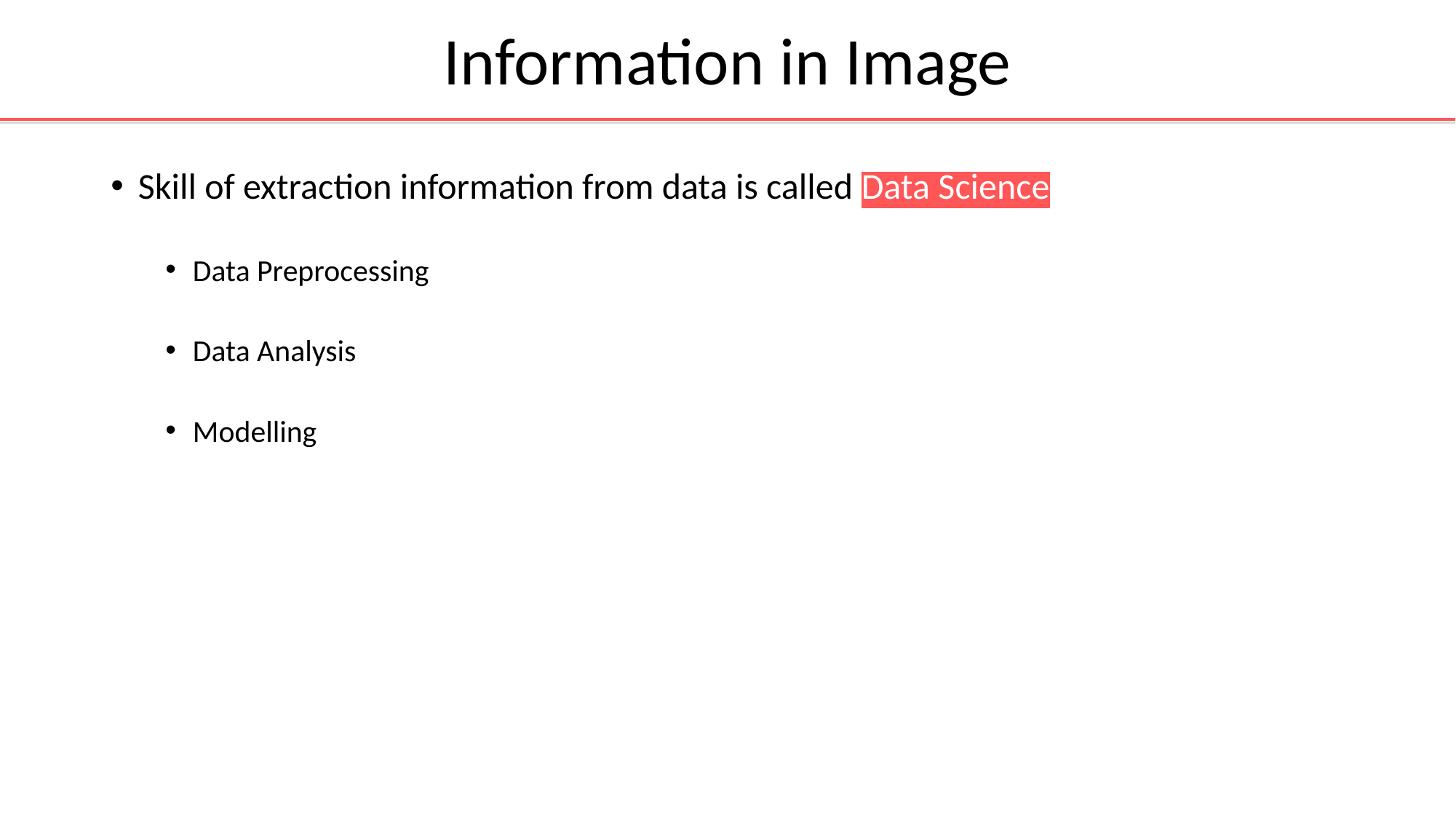

# Information in Image
Skill of extraction information from data is called Data Science
Data Preprocessing
Data Analysis
Modelling